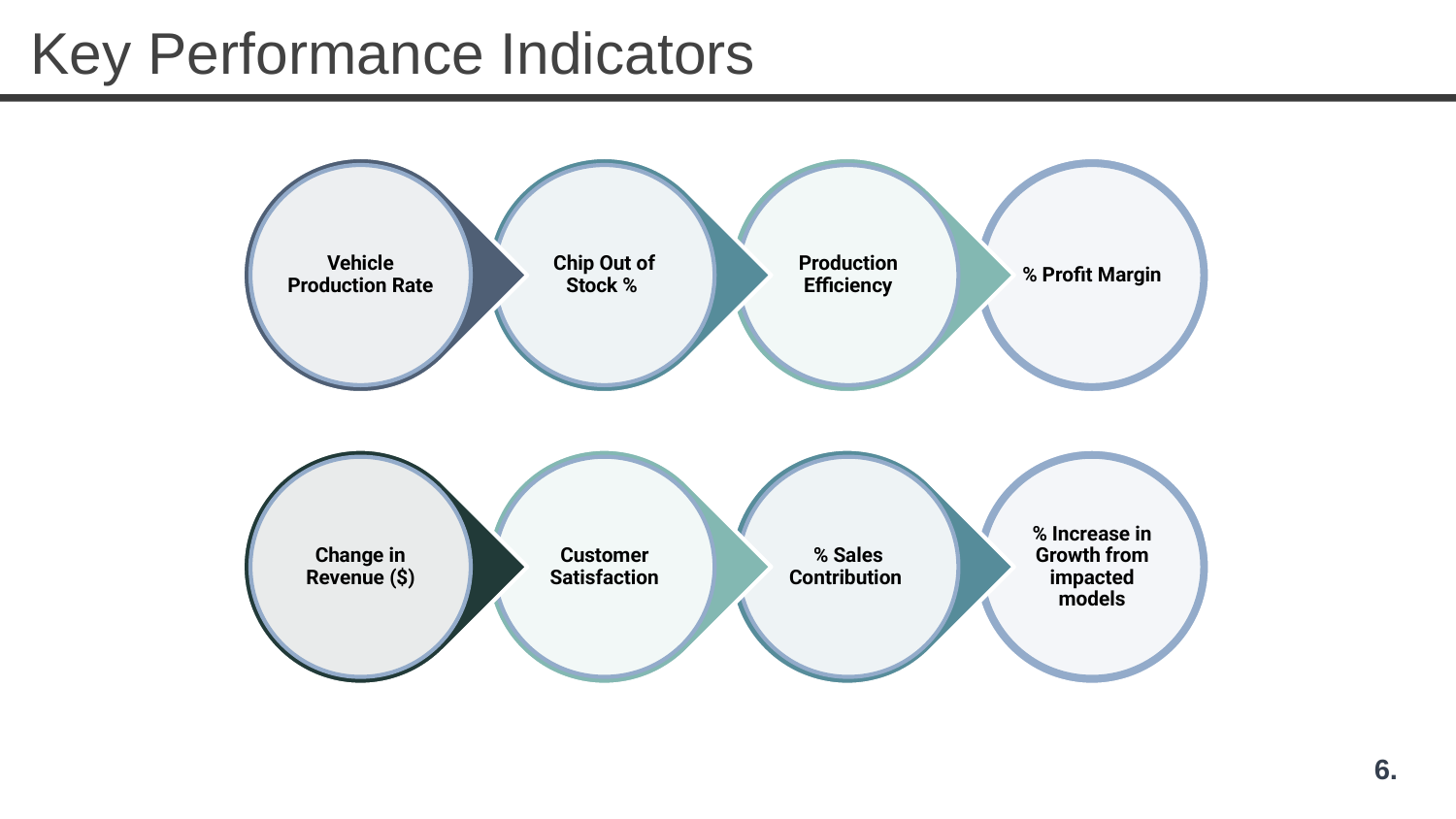

# Key Performance Indicators
% Profit Margin
Production Efficiency
Chip Out of Stock %
Vehicle Production Rate

% Increase in Growth from impacted models
% Sales Contribution
Customer Satisfaction
Change in Revenue ($)
6.